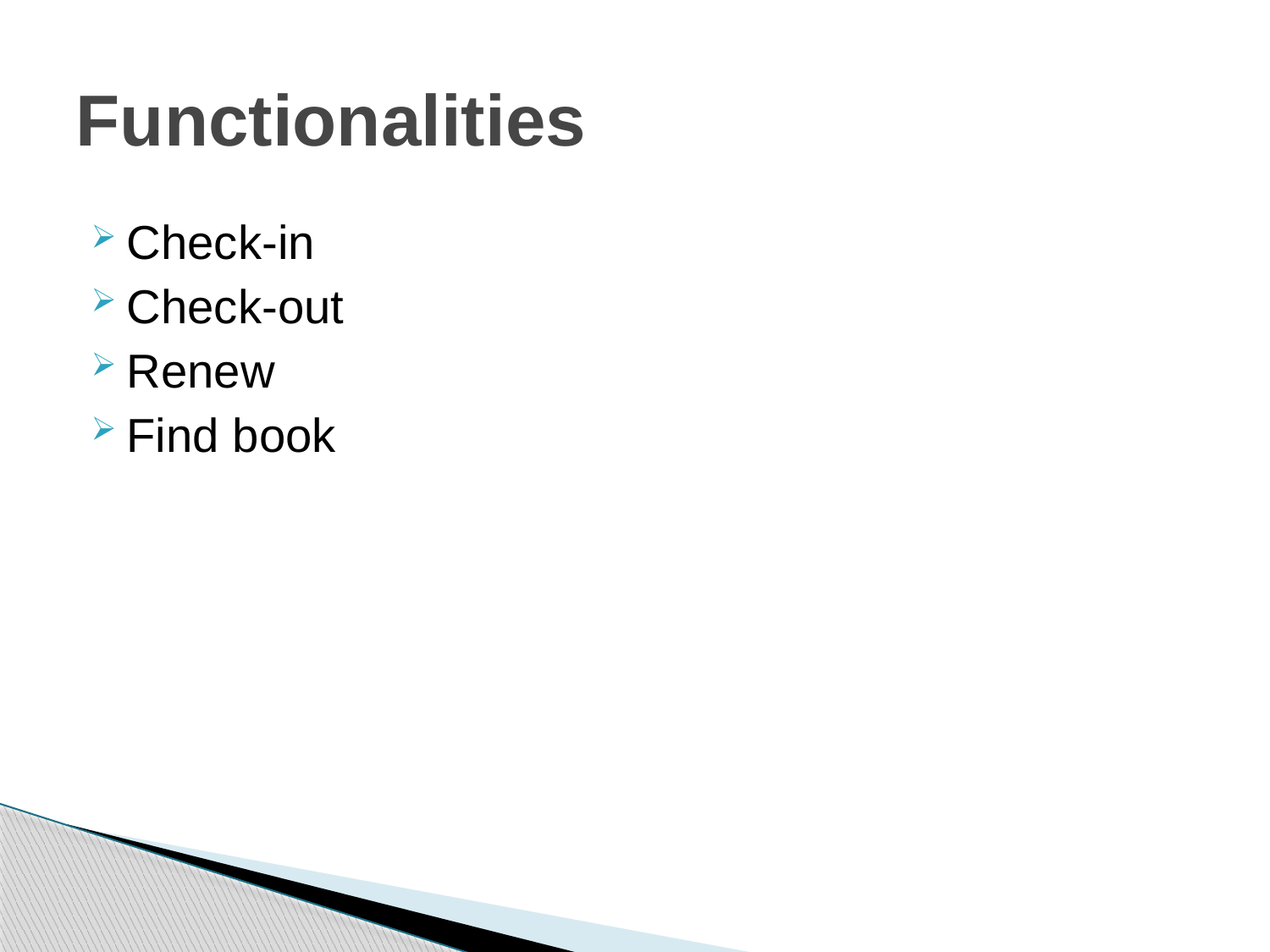

# Functionalities
Check-in
Check-out
Renew
Find book